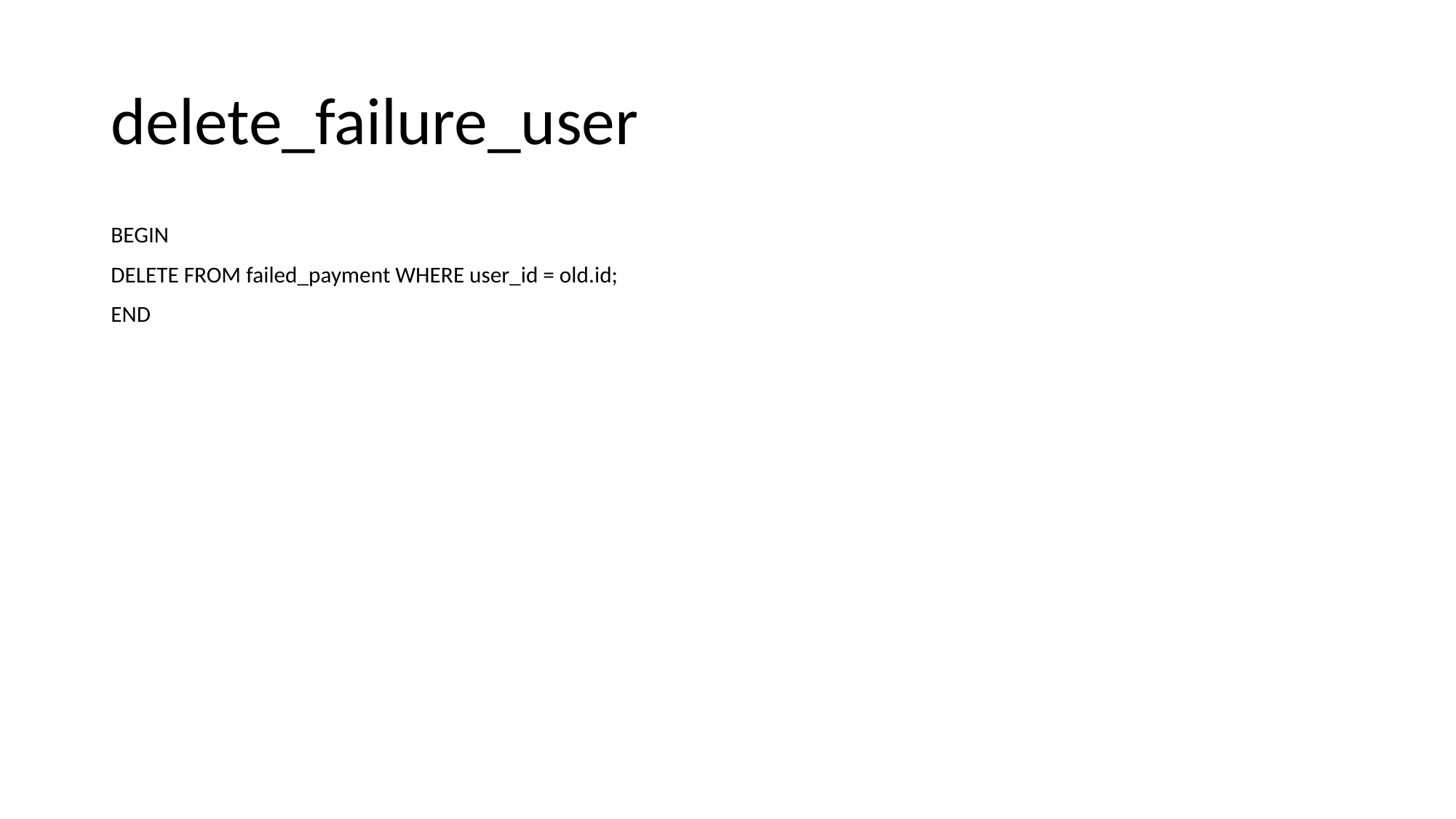

# delete_failure_user
BEGIN
DELETE FROM failed_payment WHERE user_id = old.id;
END